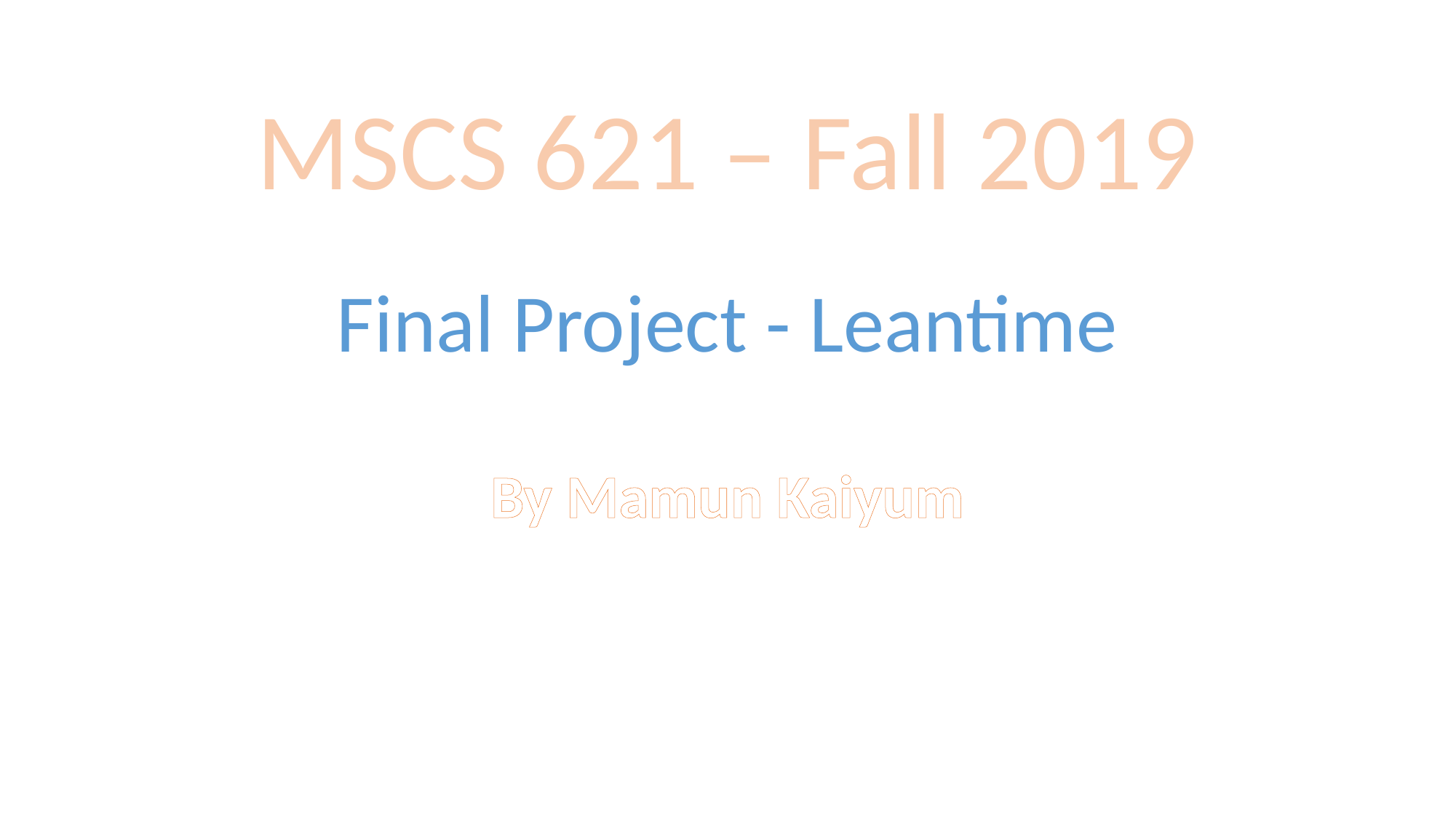

# MSCS 621 – Fall 2019
Final Project - Leantime
By Mamun Kaiyum